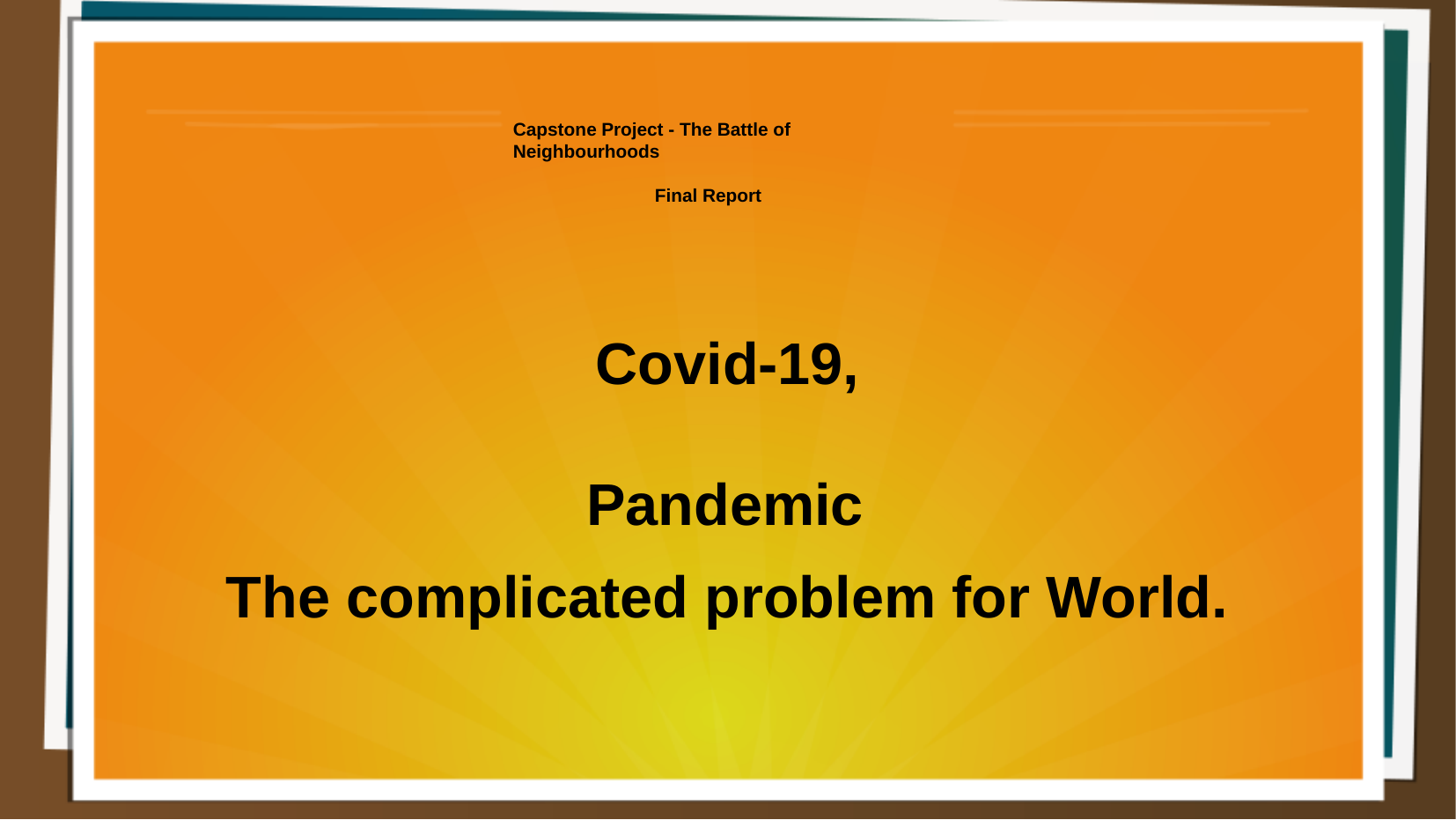

Capstone Project - The Battle of Neighbourhoods

                            Final Report

Covid-19,

Pandemic

The complicated problem for World.